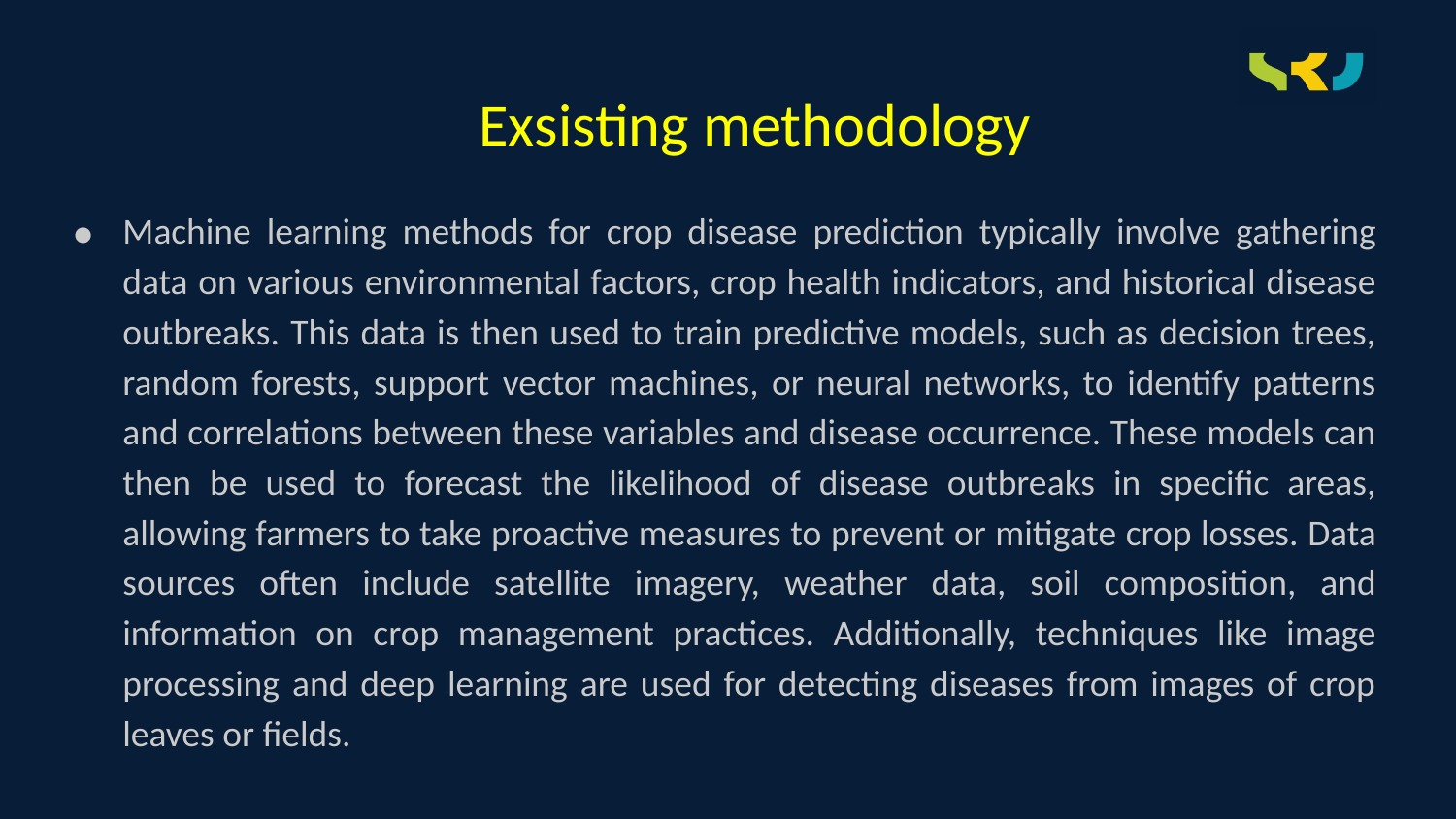

# Exsisting methodology
Machine learning methods for crop disease prediction typically involve gathering data on various environmental factors, crop health indicators, and historical disease outbreaks. This data is then used to train predictive models, such as decision trees, random forests, support vector machines, or neural networks, to identify patterns and correlations between these variables and disease occurrence. These models can then be used to forecast the likelihood of disease outbreaks in specific areas, allowing farmers to take proactive measures to prevent or mitigate crop losses. Data sources often include satellite imagery, weather data, soil composition, and information on crop management practices. Additionally, techniques like image processing and deep learning are used for detecting diseases from images of crop leaves or fields.